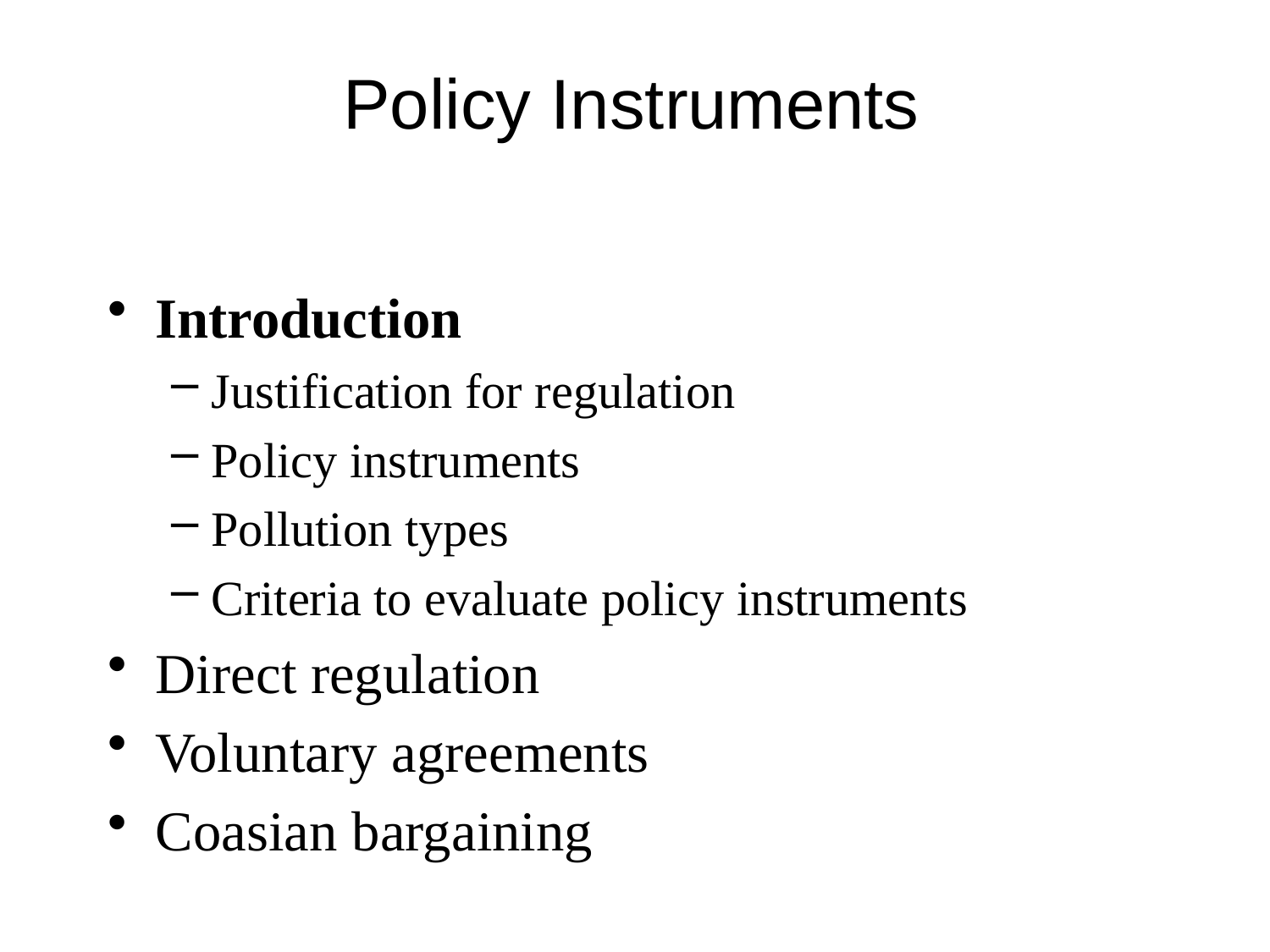

# Policy Instruments
Introduction
Justification for regulation
Policy instruments
Pollution types
Criteria to evaluate policy instruments
Direct regulation
Voluntary agreements
Coasian bargaining